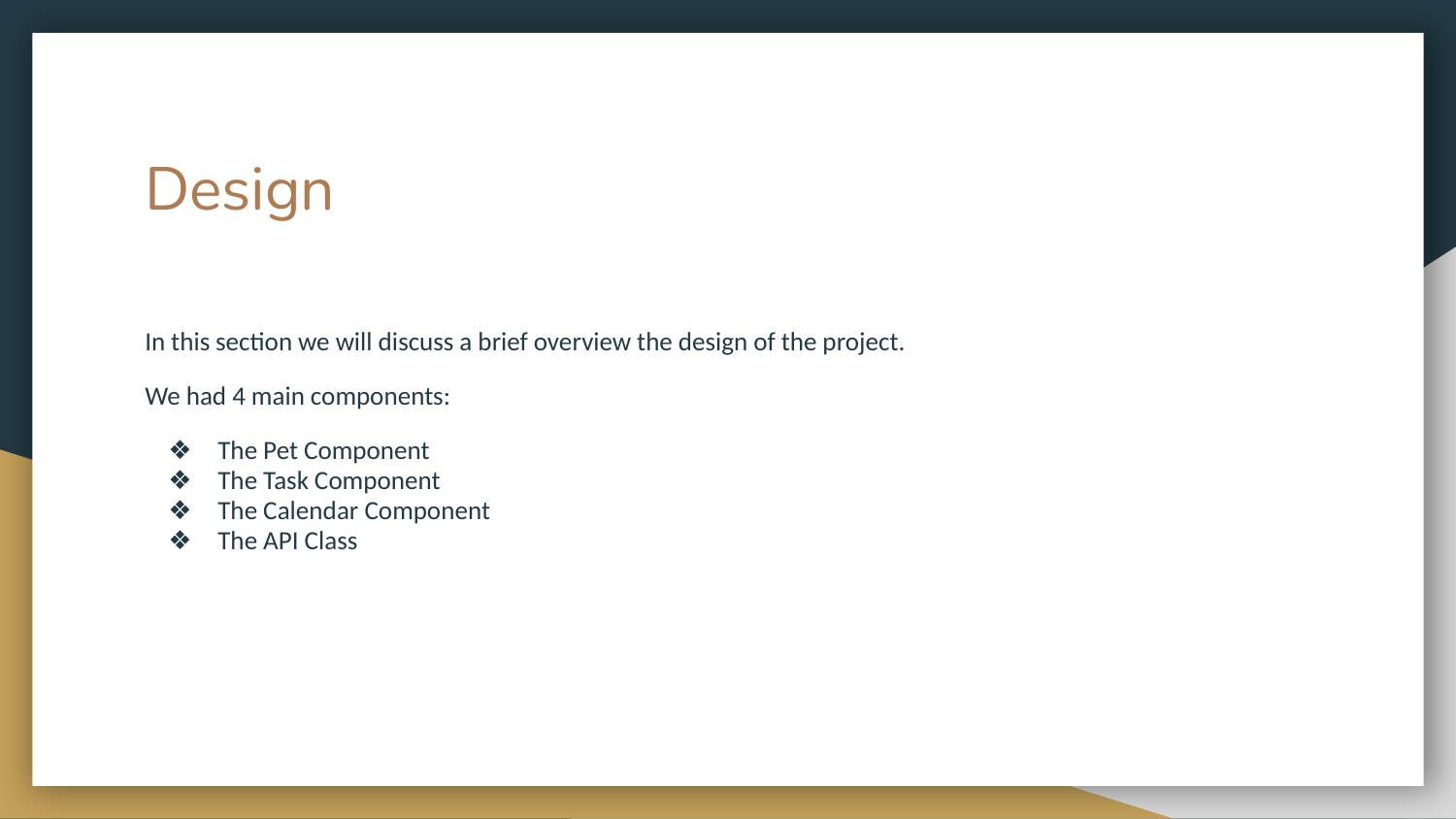

# Design
In this section we will discuss a brief overview the design of the project.
We had 4 main components:
The Pet Component
The Task Component
The Calendar Component
The API Class